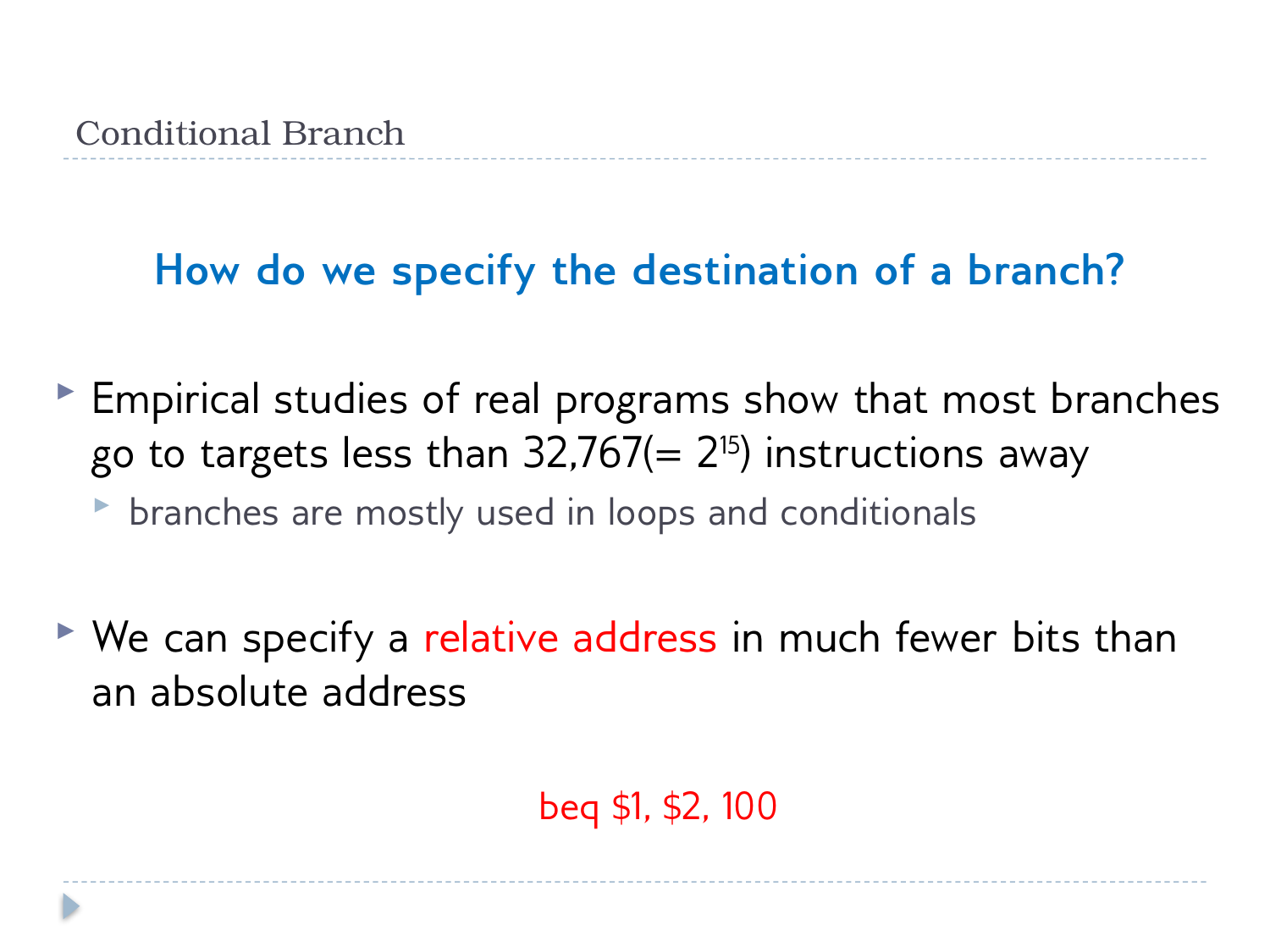

# Conditional Branch

How do we specify the destination of a branch?

Empirical studies of real programs show that most branches go to targets less than 32,767(= 215) instructions away
branches are mostly used in loops and conditionals

We can specify a relative address in much fewer bits than an absolute address

beq $1, $2, 100